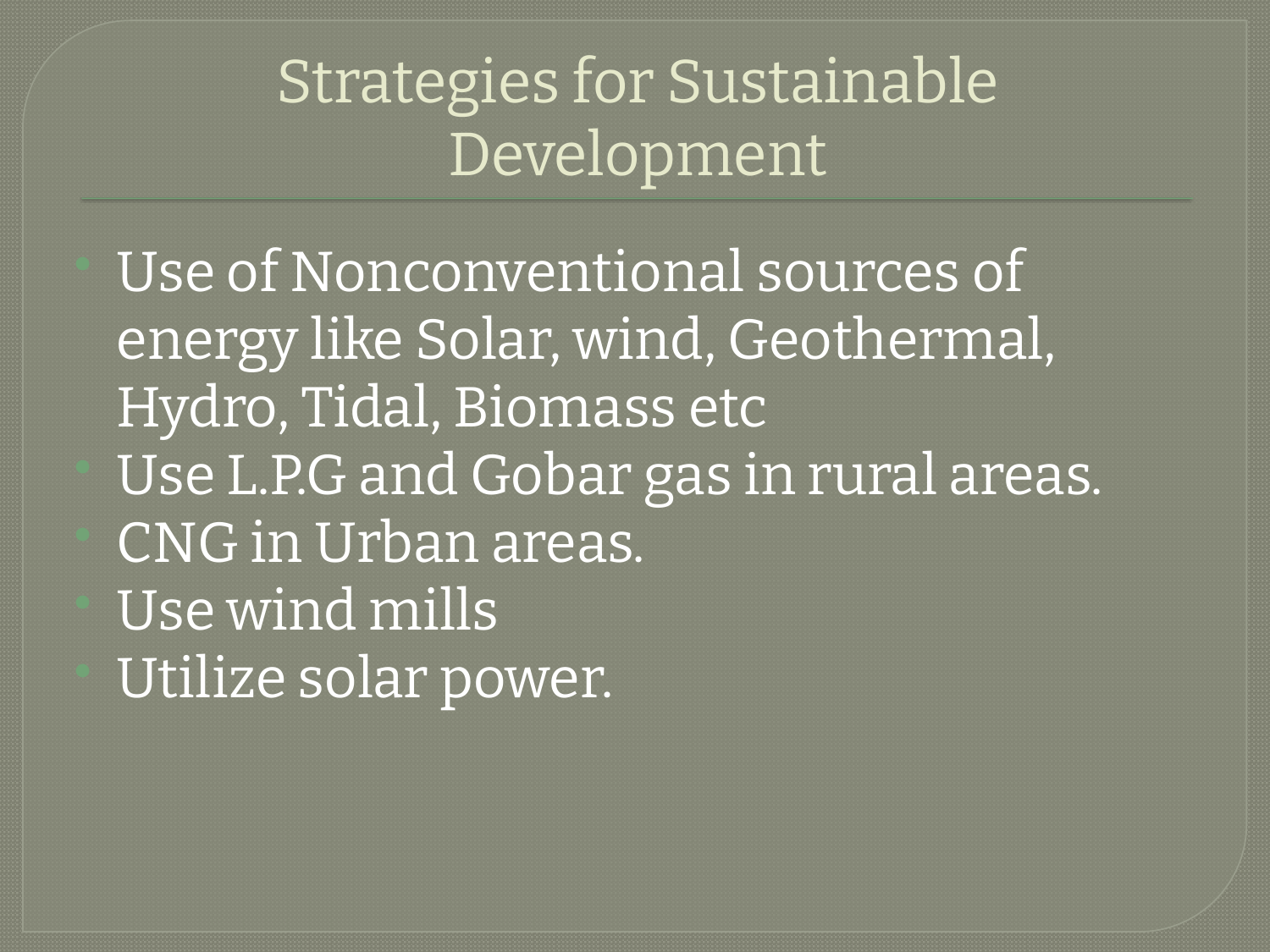

# Strategies for Sustainable Development
Use of Nonconventional sources of energy like Solar, wind, Geothermal, Hydro, Tidal, Biomass etc
Use L.P.G and Gobar gas in rural areas.
CNG in Urban areas.
Use wind mills
Utilize solar power.